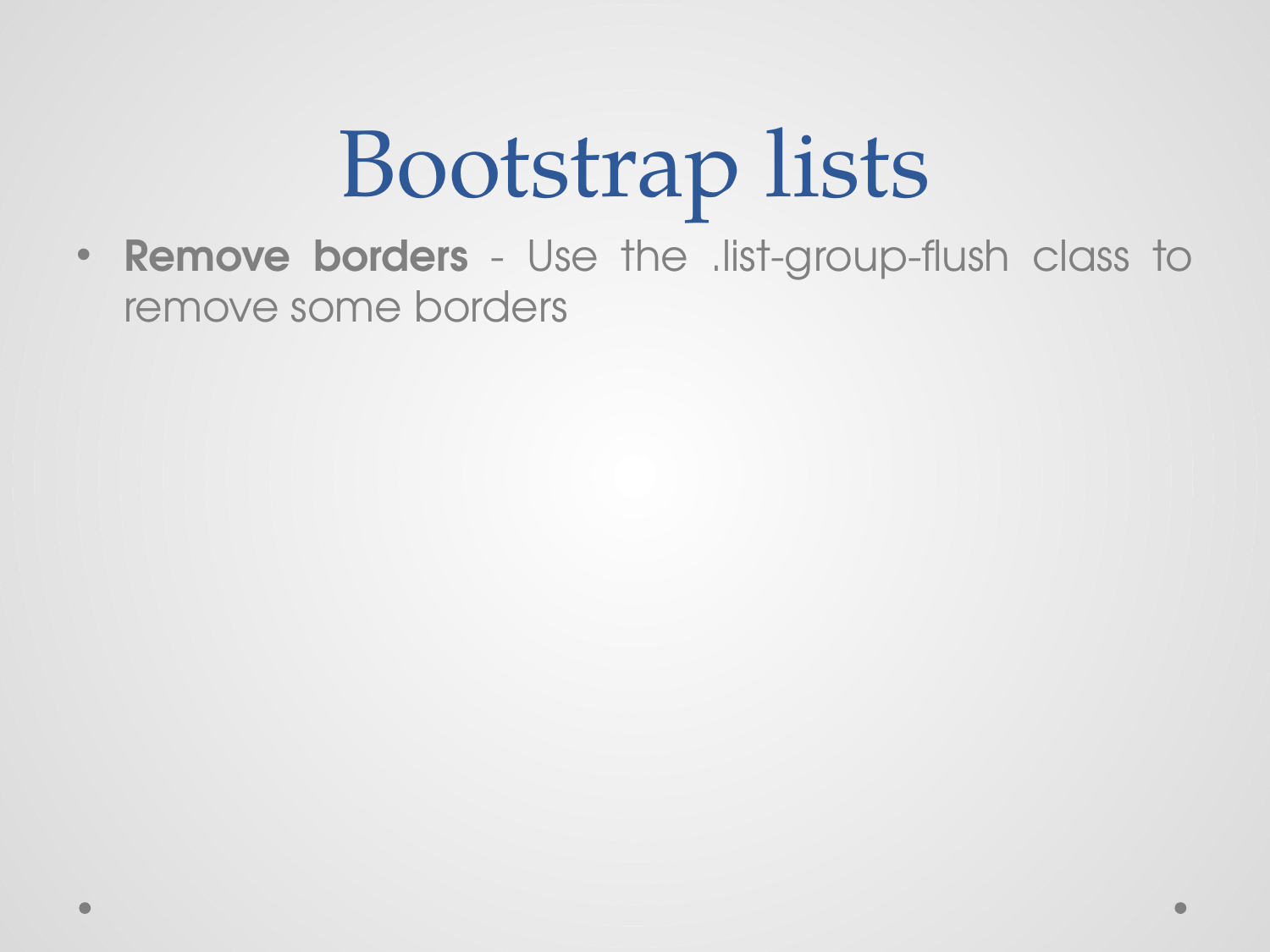

# Bootstrap lists
Remove borders - Use the .list-group-flush class to remove some borders